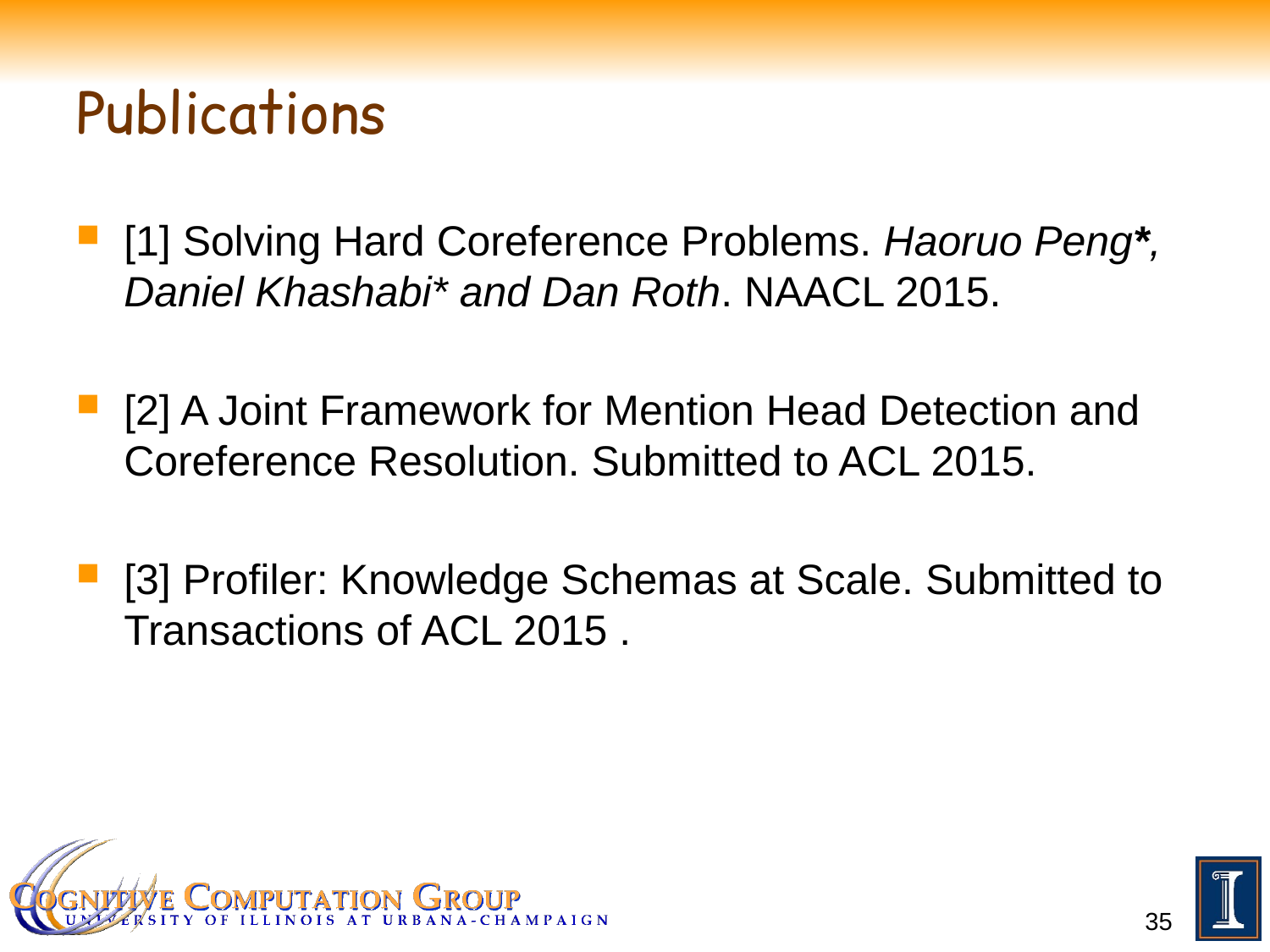

# Publications
[1] Solving Hard Coreference Problems. Haoruo Peng*, Daniel Khashabi* and Dan Roth. NAACL 2015.

[2] A Joint Framework for Mention Head Detection and Coreference Resolution. Submitted to ACL 2015.

[3] Profiler: Knowledge Schemas at Scale. Submitted to Transactions of ACL 2015 .

35